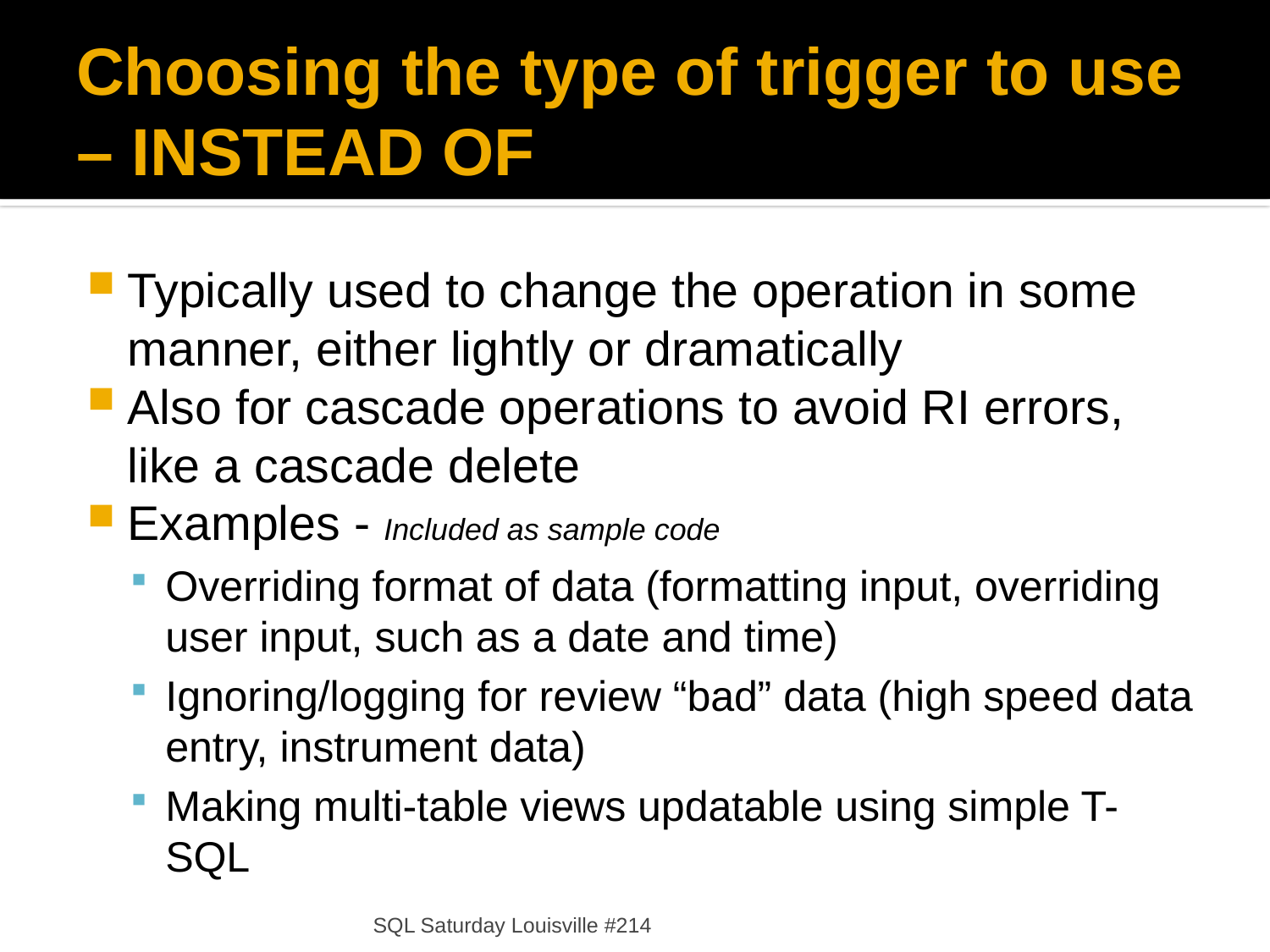

# Choosing the type of trigger to use – INSTEAD OF
Typically used to change the operation in some manner, either lightly or dramatically
Also for cascade operations to avoid RI errors, like a cascade delete
Examples - Included as sample code
Overriding format of data (formatting input, overriding user input, such as a date and time)
Ignoring/logging for review “bad” data (high speed data entry, instrument data)
Making multi-table views updatable using simple T-SQL
SQL Saturday Louisville #214